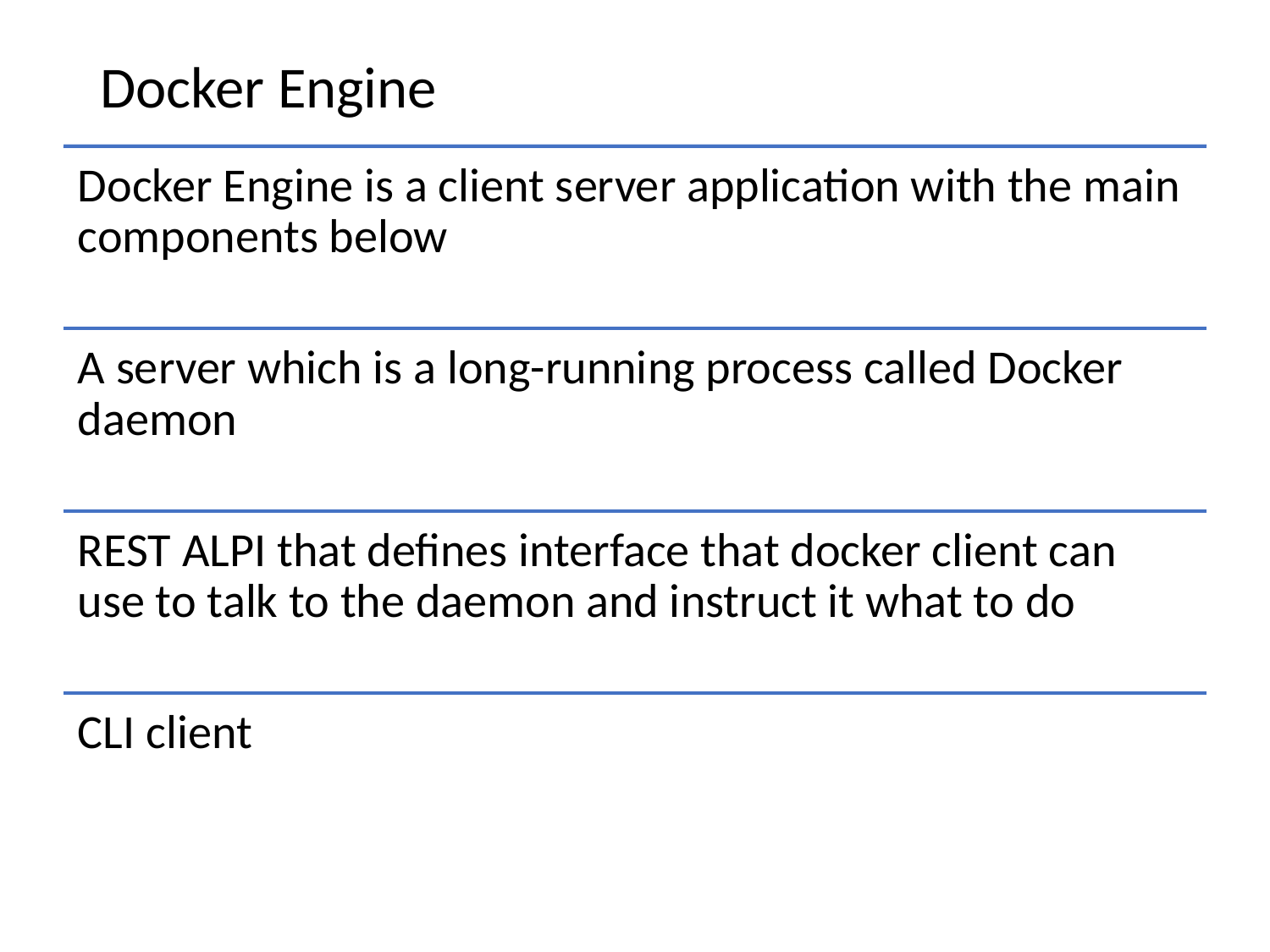

# Docker Engine

Docker Engine is a client server application with the main components below

A server which is a long-running process called Docker daemon

REST ALPI that defines interface that docker client can use to talk to the daemon and instruct it what to do

CLI client